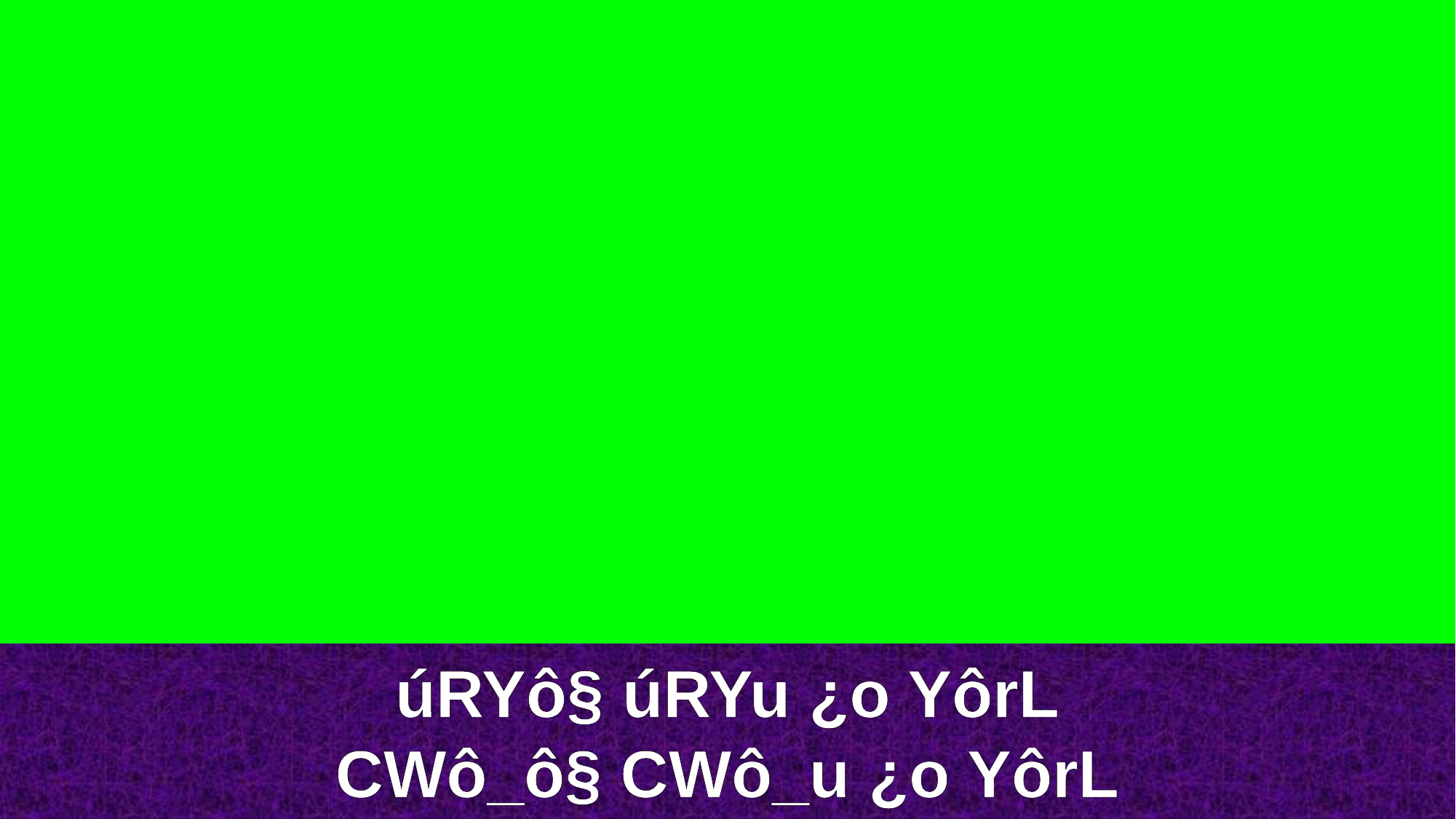

úRYô§ úRYu ¿o YôrL
CWô_ô§ CWô_u ¿o YôrL